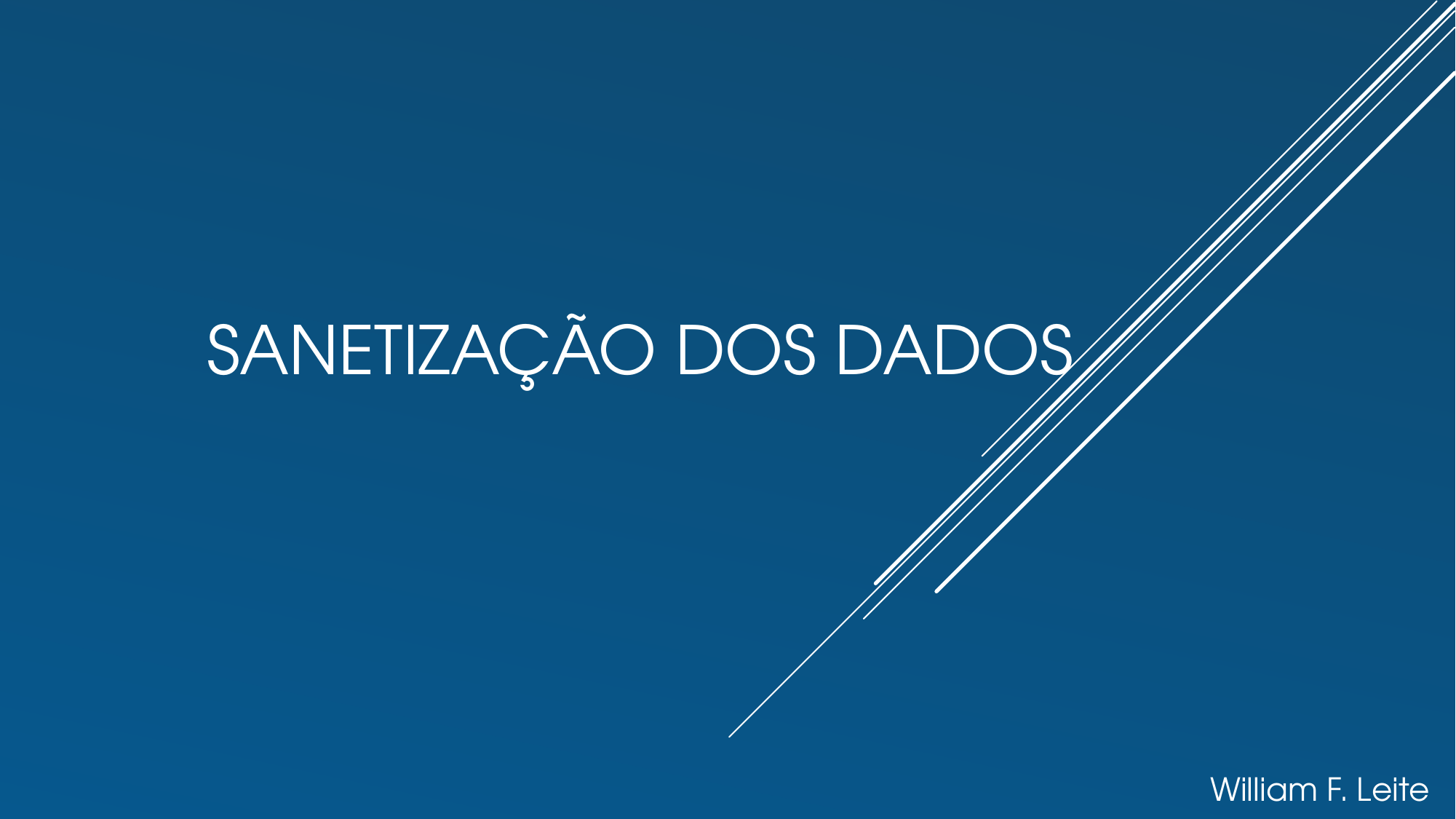

# Sanetização dos dados
William F. Leite